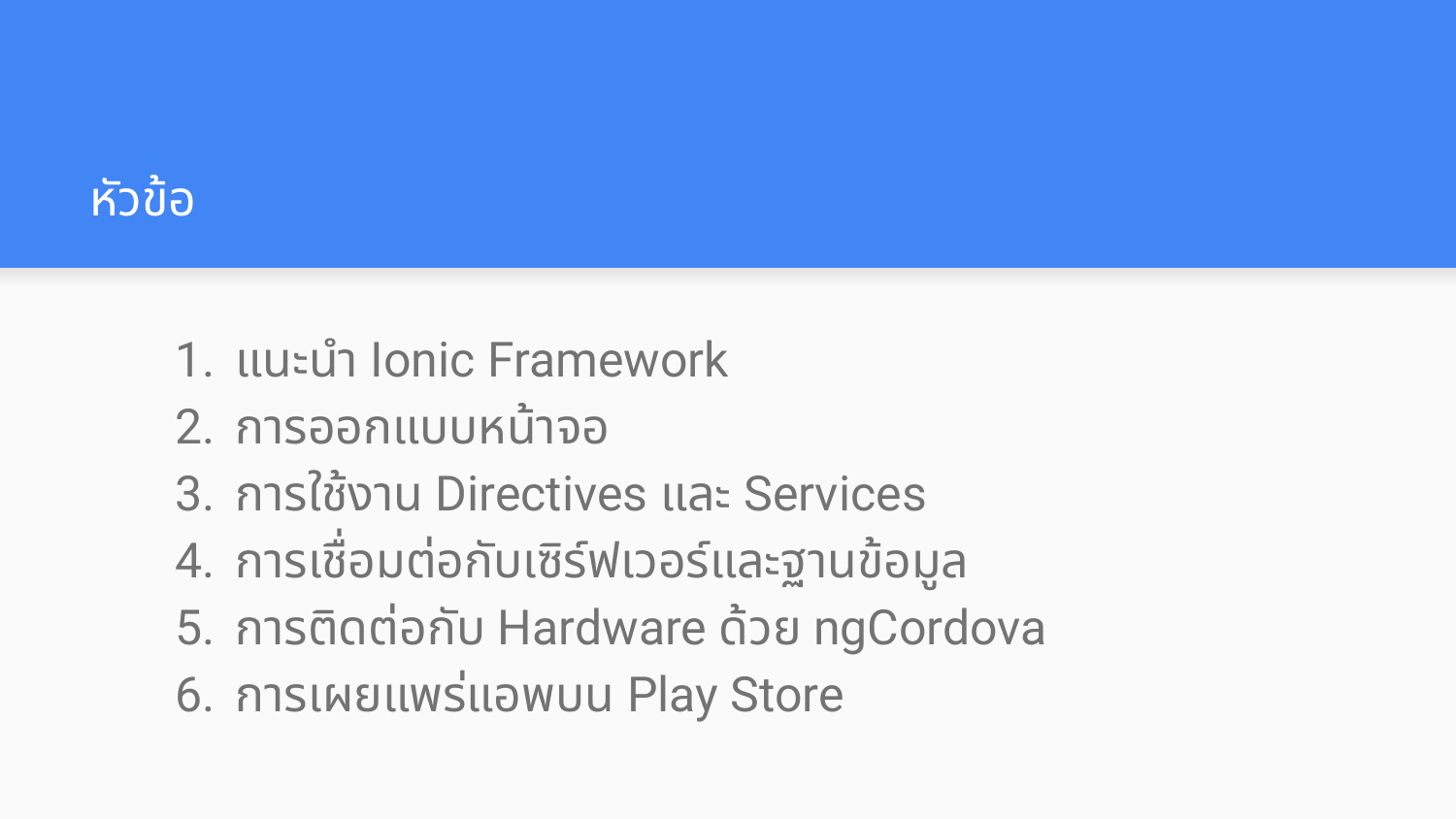

# หัวข้อ
แนะนำ Ionic Framework
การออกแบบหน้าจอ
การใช้งาน Directives และ Services
การเชื่อมต่อกับเซิร์ฟเวอร์และฐานข้อมูล
การติดต่อกับ Hardware ด้วย ngCordova
การเผยแพร่แอพบน Play Store